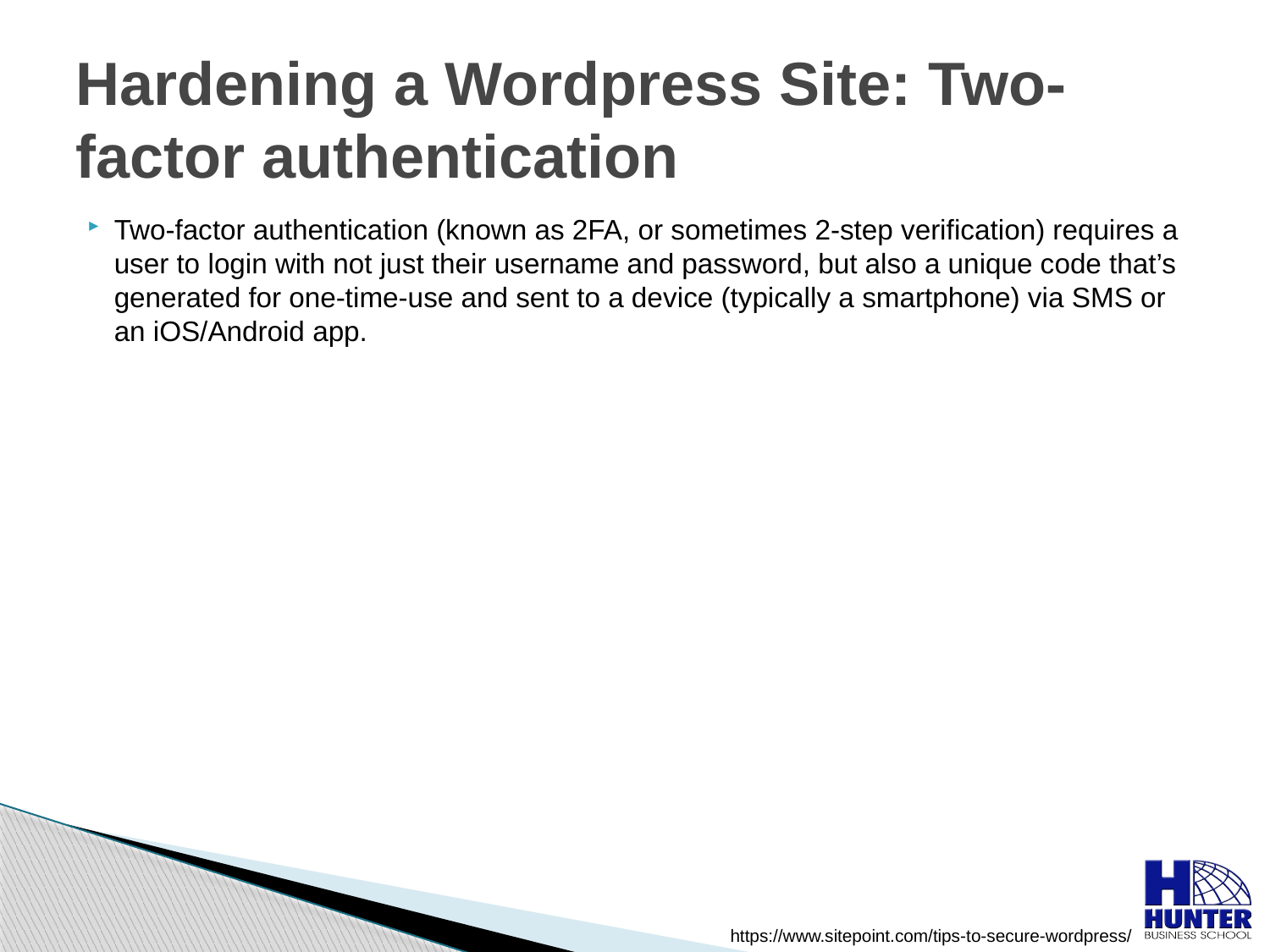

# Hardening a Wordpress Site: Two-factor authentication
Two-factor authentication (known as 2FA, or sometimes 2-step verification) requires a user to login with not just their username and password, but also a unique code that’s generated for one-time-use and sent to a device (typically a smartphone) via SMS or an iOS/Android app.
https://www.sitepoint.com/tips-to-secure-wordpress/